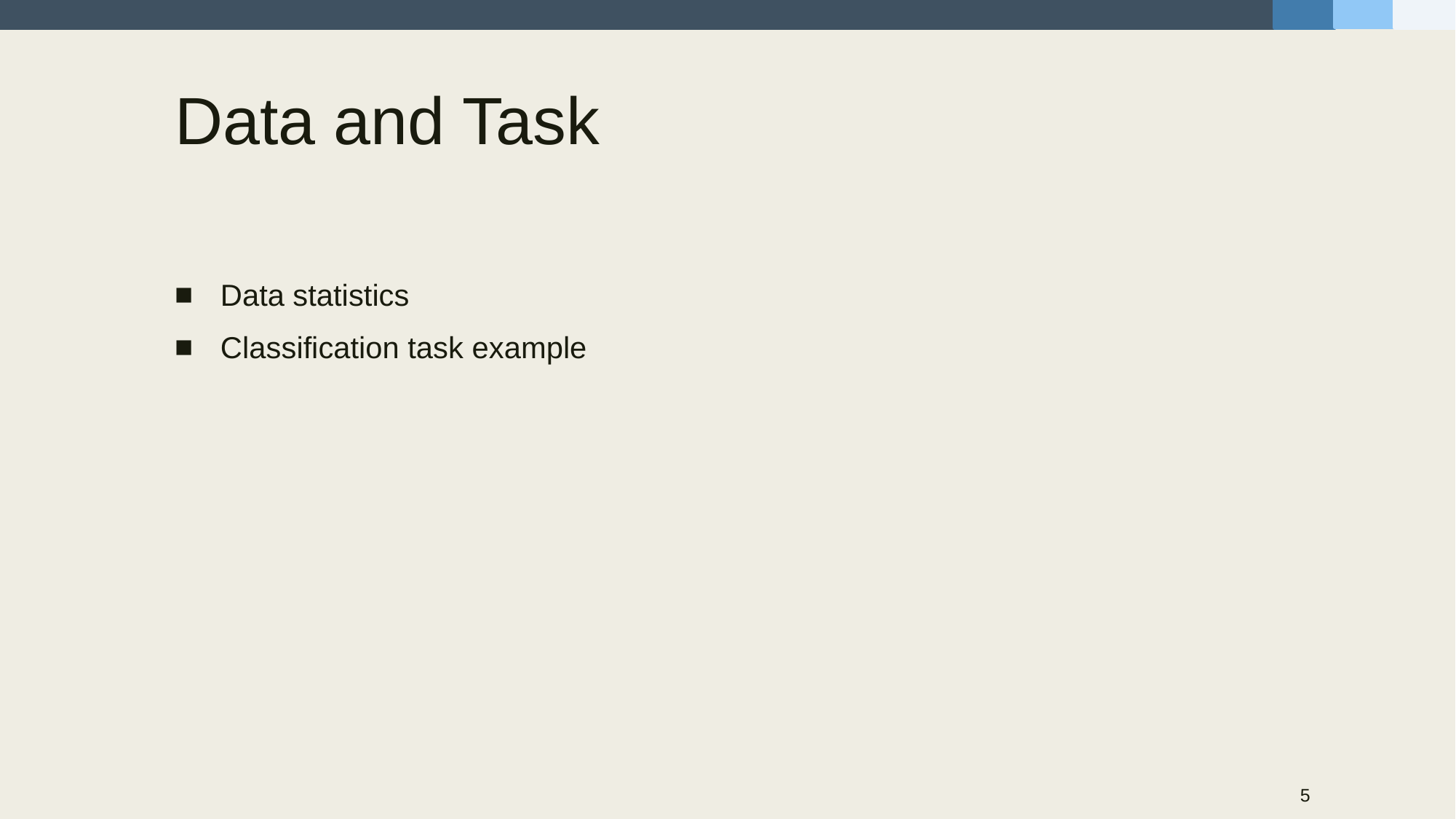

# Data and Task
Data statistics
Classification task example
5